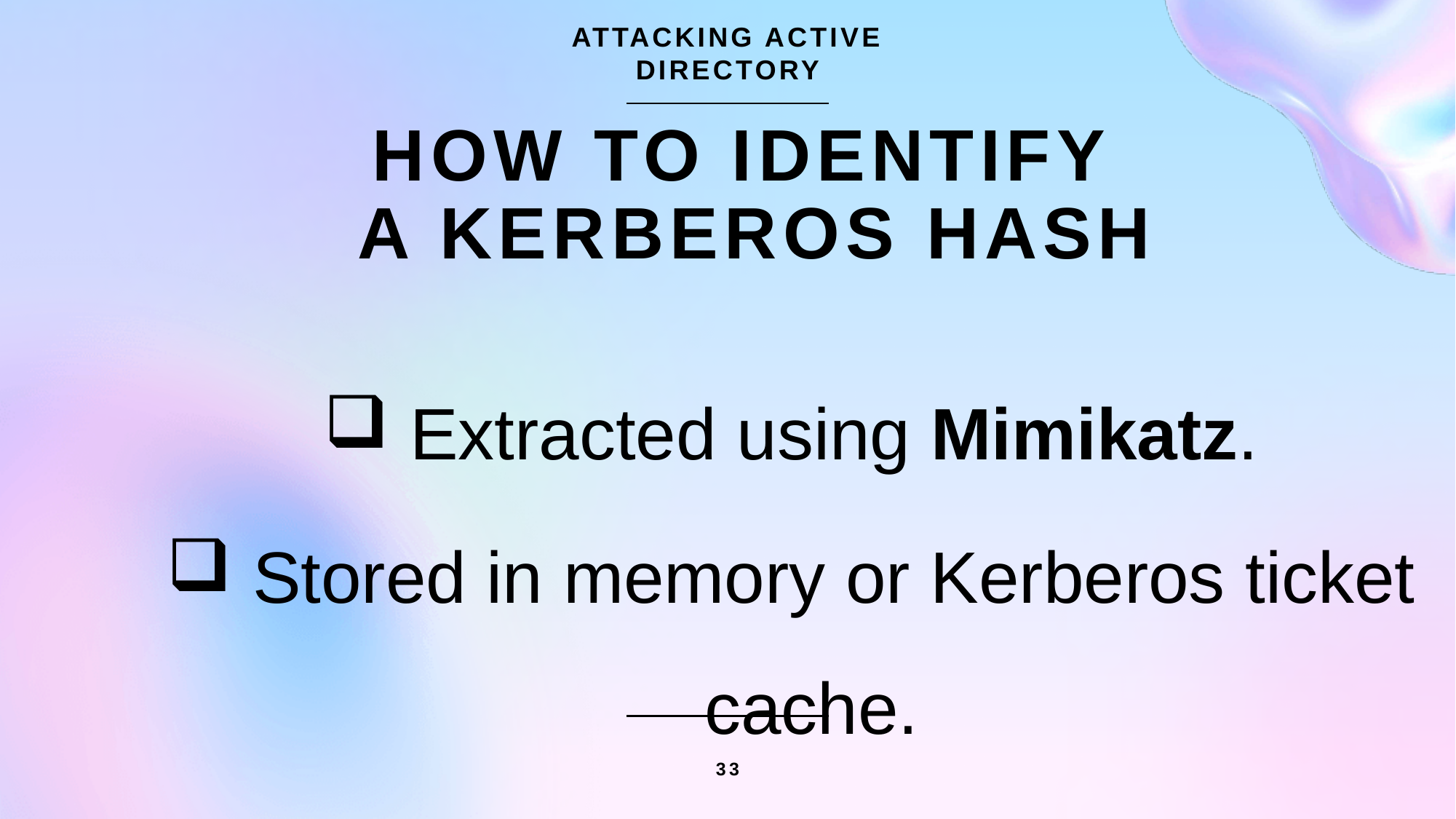

ATTACKING ACTIVE DIRECTORY
# HOW TO IDENTIFY A KERBEROS HASH
 Extracted using Mimikatz.
 Stored in memory or Kerberos ticket cache.
33